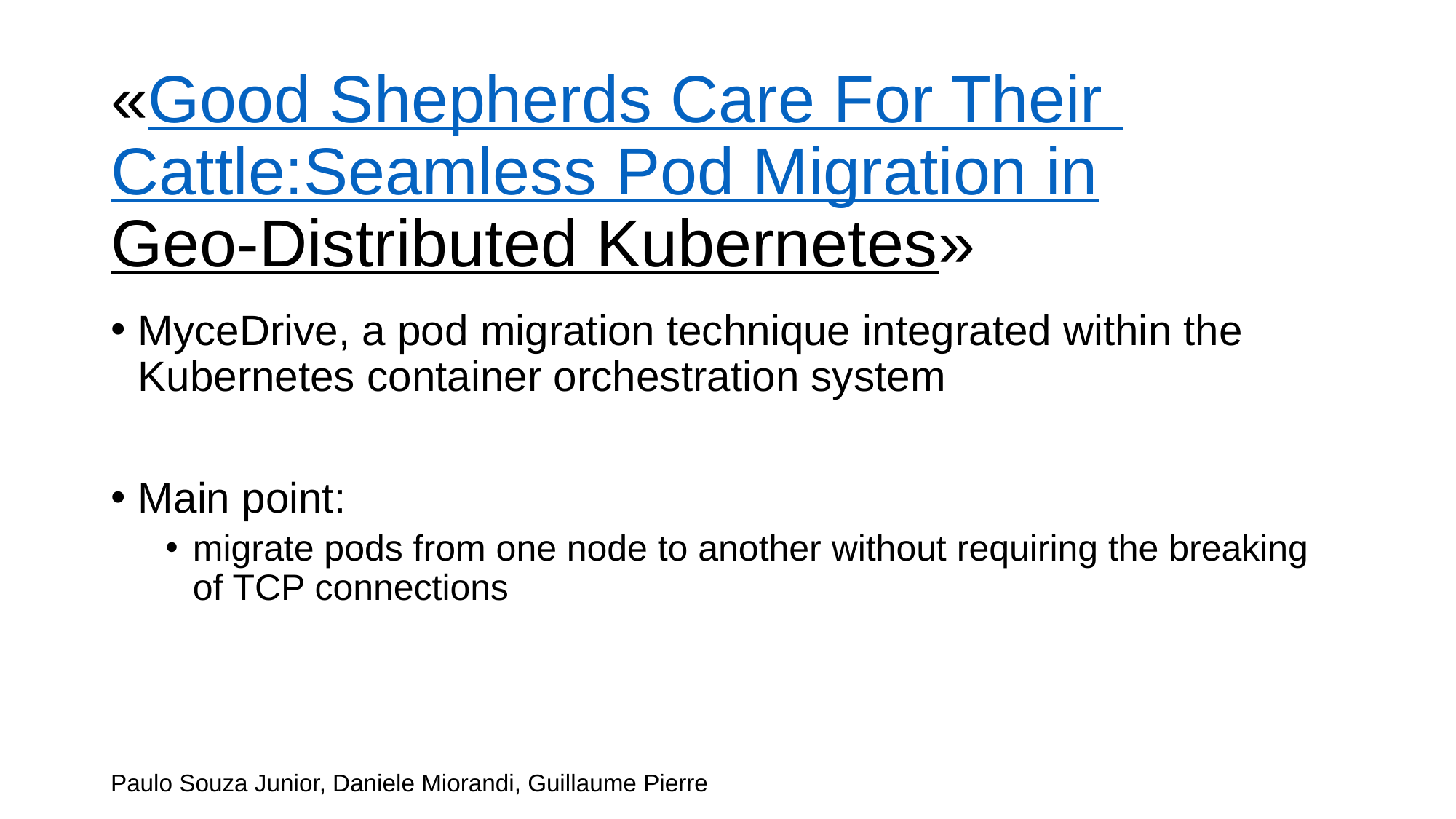

# «Good Shepherds Care For Their Cattle:Seamless Pod Migration in Geo-Distributed Kubernetes»
MyceDrive, a pod migration technique integrated within the Kubernetes container orchestration system

Main point:
migrate pods from one node to another without requiring the breaking of TCP connections
Paulo Souza Junior, Daniele Miorandi, Guillaume Pierre